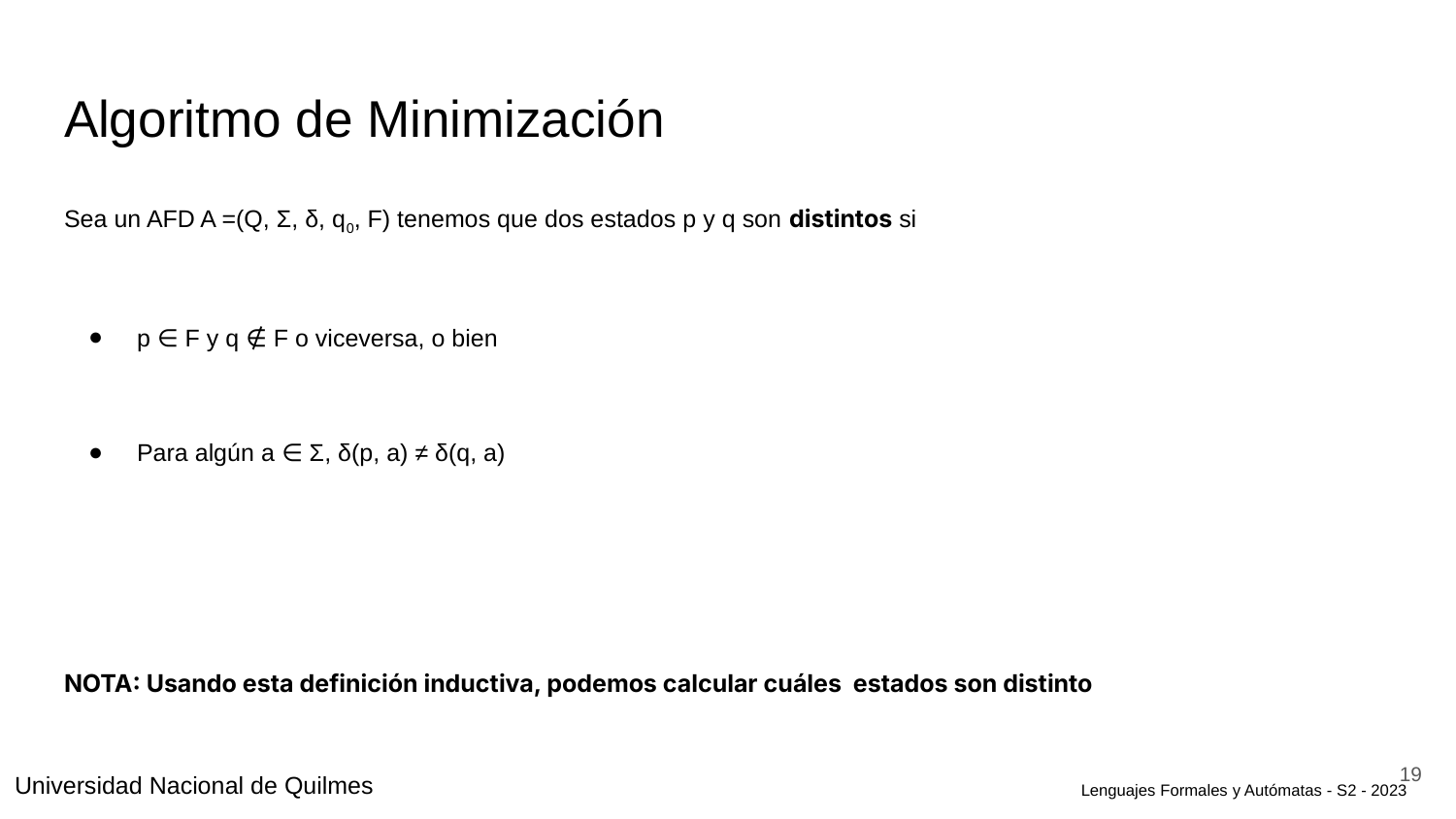

# Algoritmo de Minimización
Sea un AFD A =(Q, Σ, δ, q0, F) tenemos que dos estados p y q son distintos si

p ∈ F y q ∉ F o viceversa, o bien

Para algún a ∈ Σ, δ(p, a) ≠ δ(q, a)

NOTA: Usando esta definición inductiva, podemos calcular cuáles  estados son distinto
19
Universidad Nacional de Quilmes
Lenguajes Formales y Autómatas - S2 - 2023